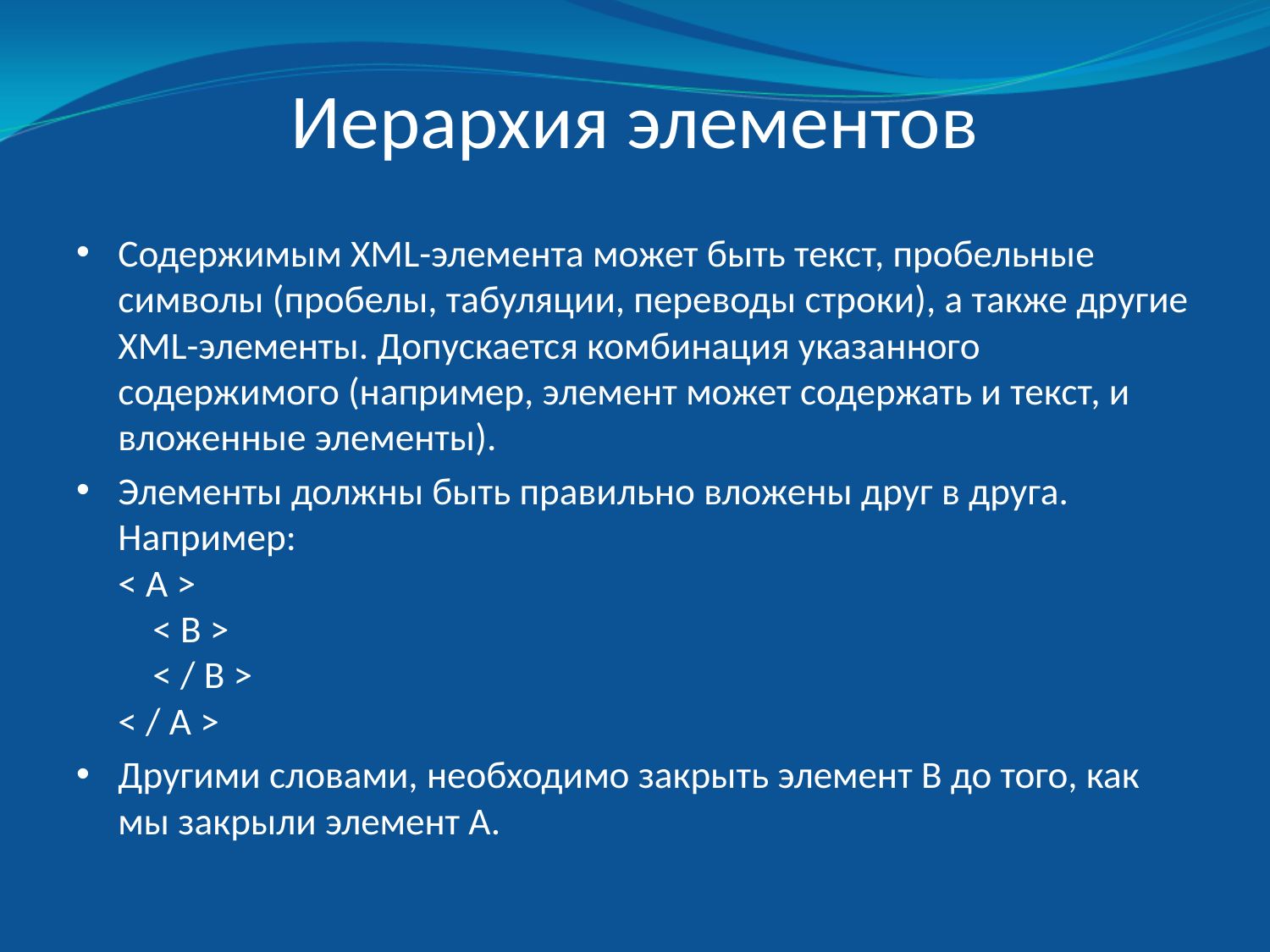

# Иерархия элементов
Содержимым XML-элемента может быть текст, пробельные символы (пробелы, табуляции, переводы строки), а также другие XML-элементы. Допускается комбинация указанного содержимого (например, элемент может содержать и текст, и вложенные элементы).
Элементы должны быть правильно вложены друг в друга. Например:
< A >
    < B >
    < / B >
< / A >
Другими словами, необходимо закрыть элемент B до того, как мы закрыли элемент A.